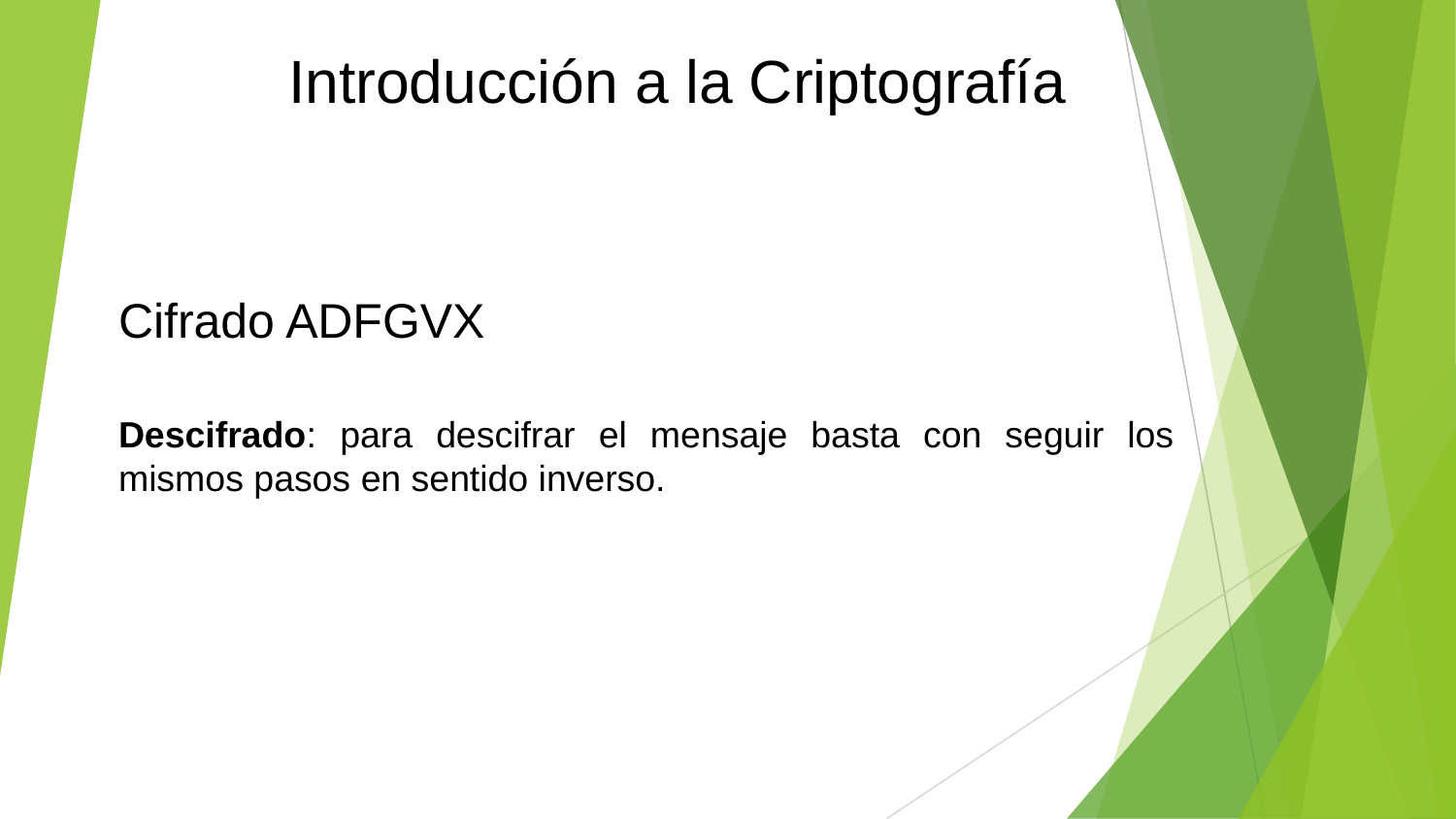

Introducción a la Criptografía
Cifrado ADFGVX
Descifrado: para descifrar el mensaje basta con seguir los mismos pasos en sentido inverso.